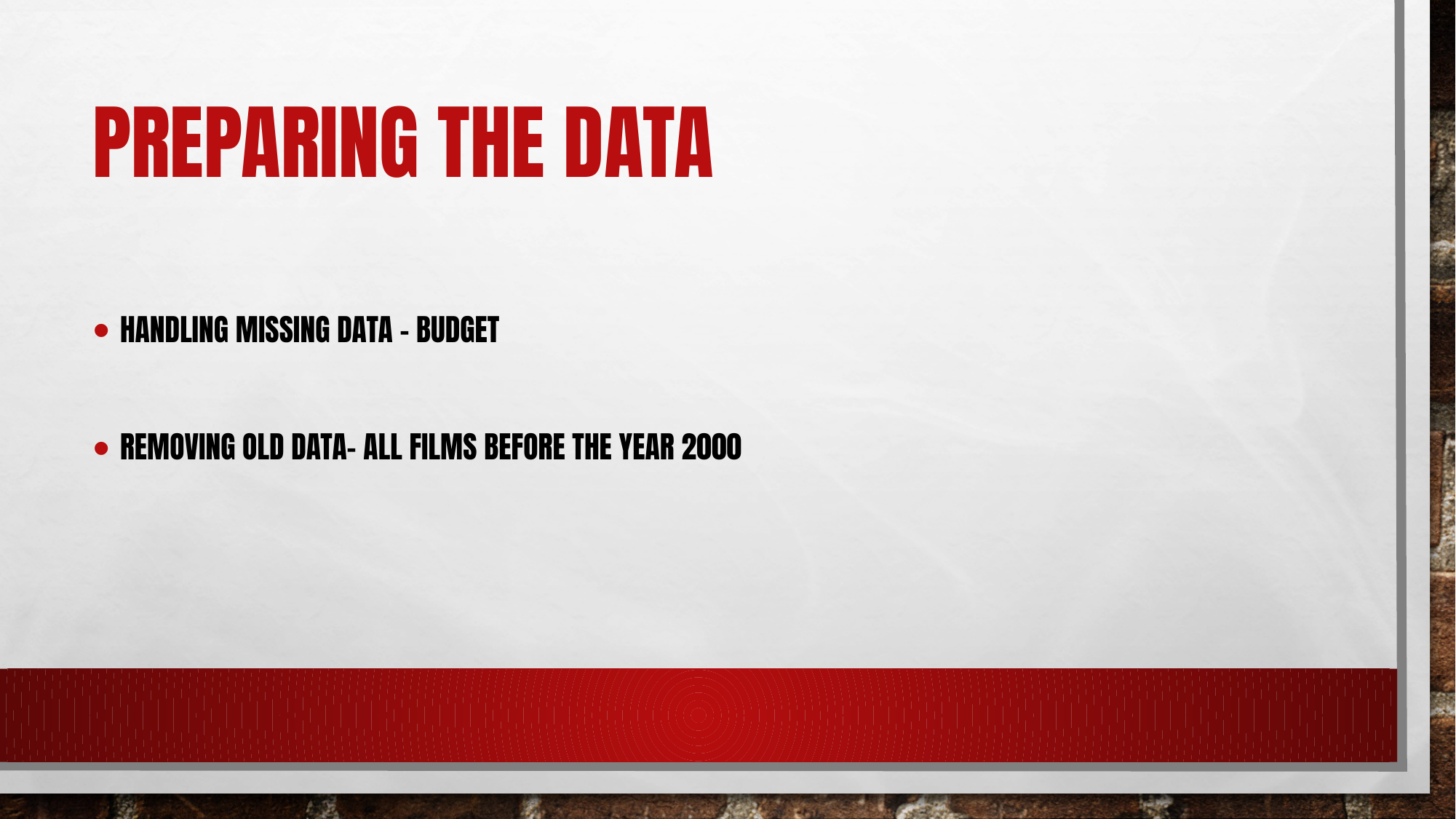

# Preparing the data
Handling missing data – budget

Removing old data- all films before the year 2000